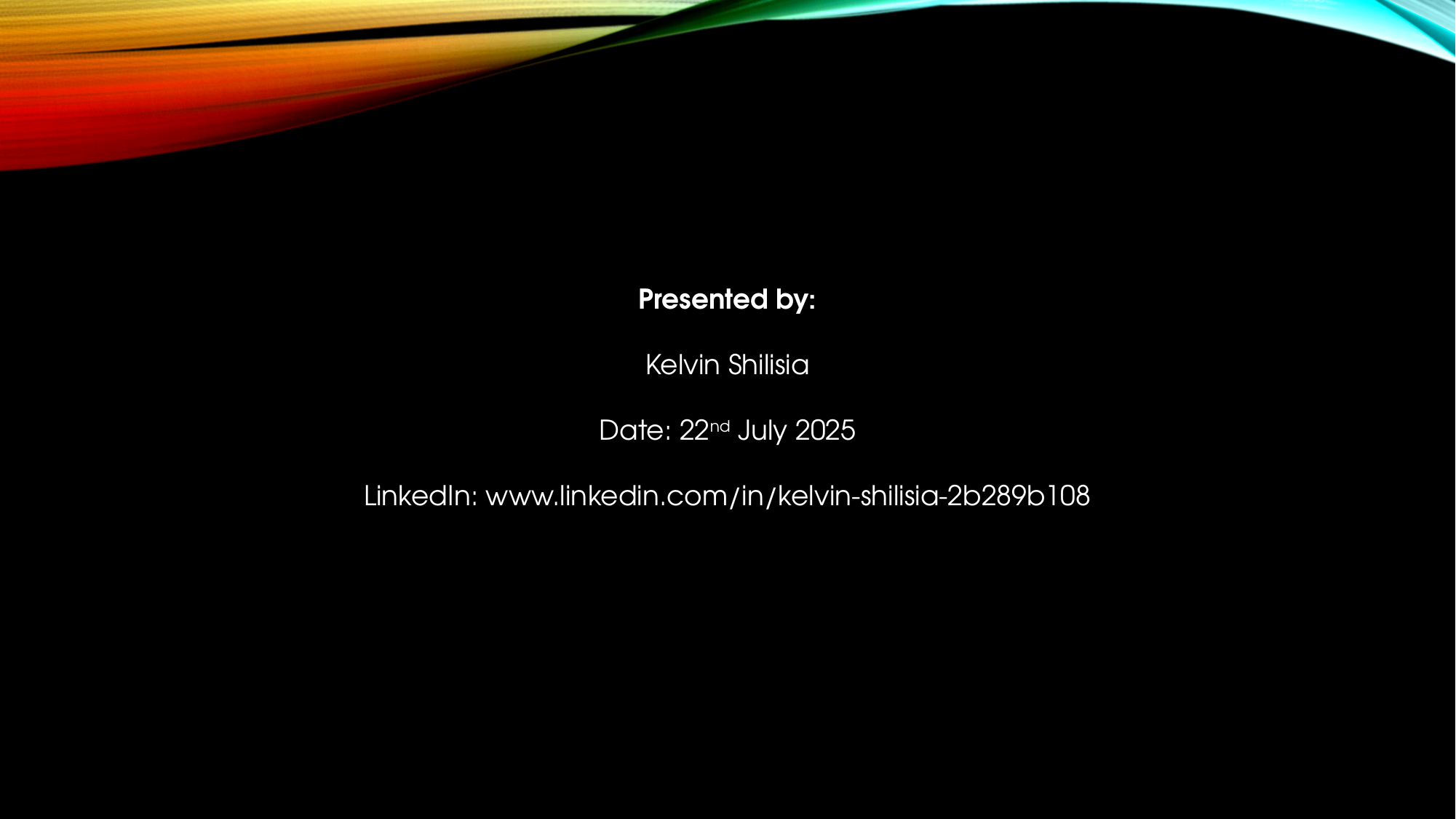

Presented by:
Kelvin Shilisia
Date: 22nd July 2025
LinkedIn: www.linkedin.com/in/kelvin-shilisia-2b289b108